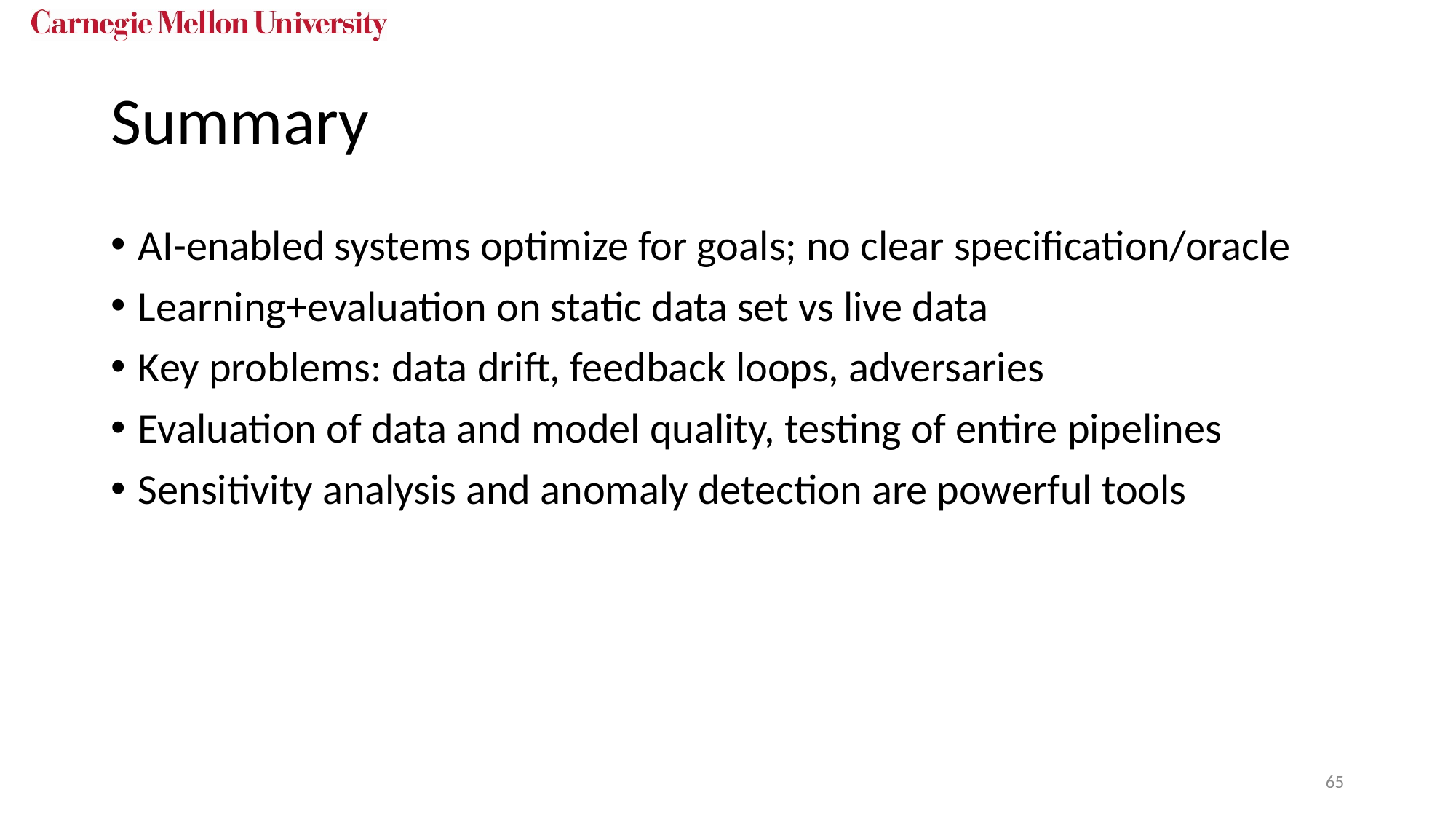

# Summary
AI-enabled systems optimize for goals; no clear specification/oracle
Learning+evaluation on static data set vs live data
Key problems: data drift, feedback loops, adversaries
Evaluation of data and model quality, testing of entire pipelines
Sensitivity analysis and anomaly detection are powerful tools

65